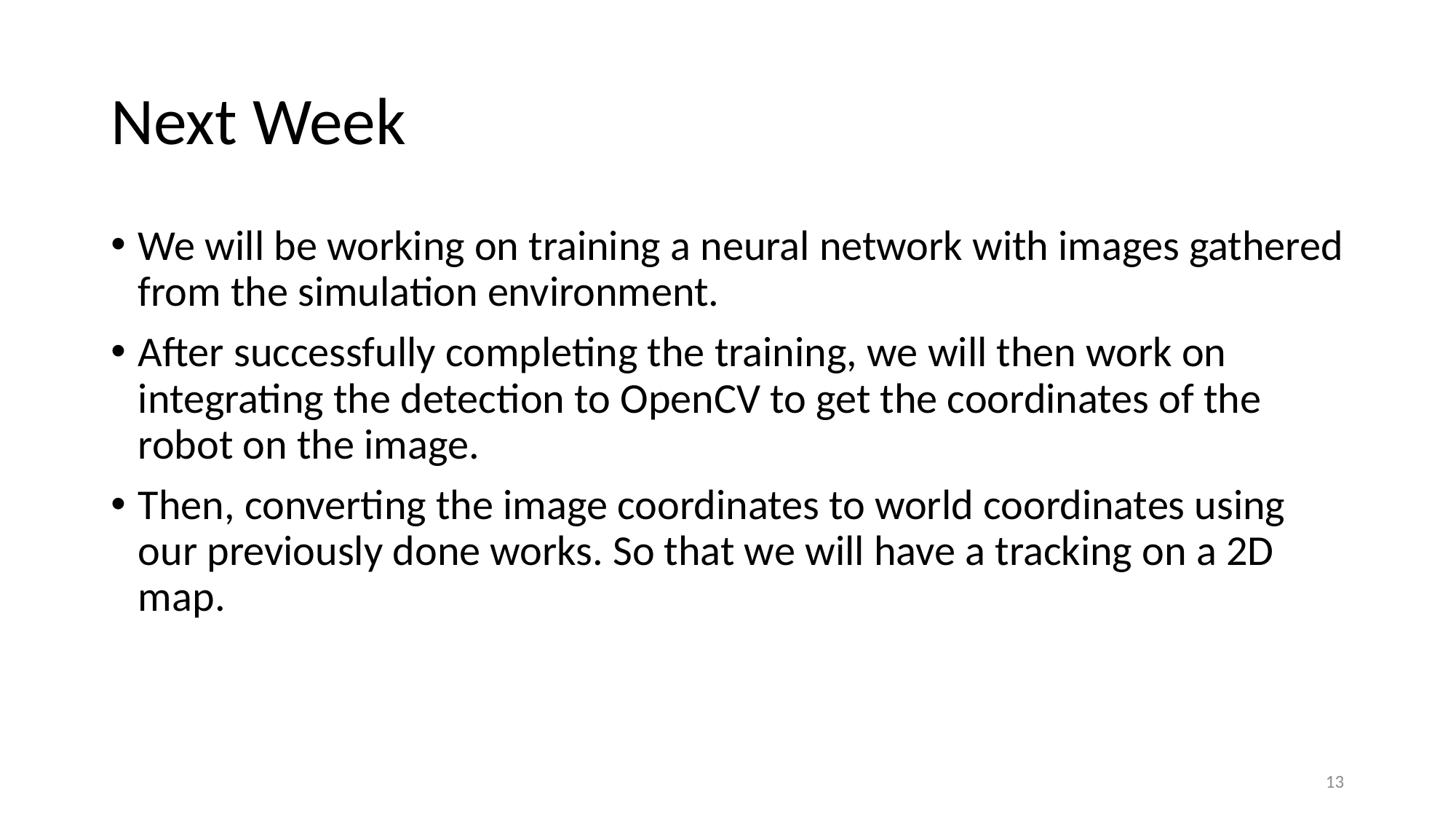

# Next Week
We will be working on training a neural network with images gathered from the simulation environment.
After successfully completing the training, we will then work on integrating the detection to OpenCV to get the coordinates of the robot on the image.
Then, converting the image coordinates to world coordinates using our previously done works. So that we will have a tracking on a 2D map.
13